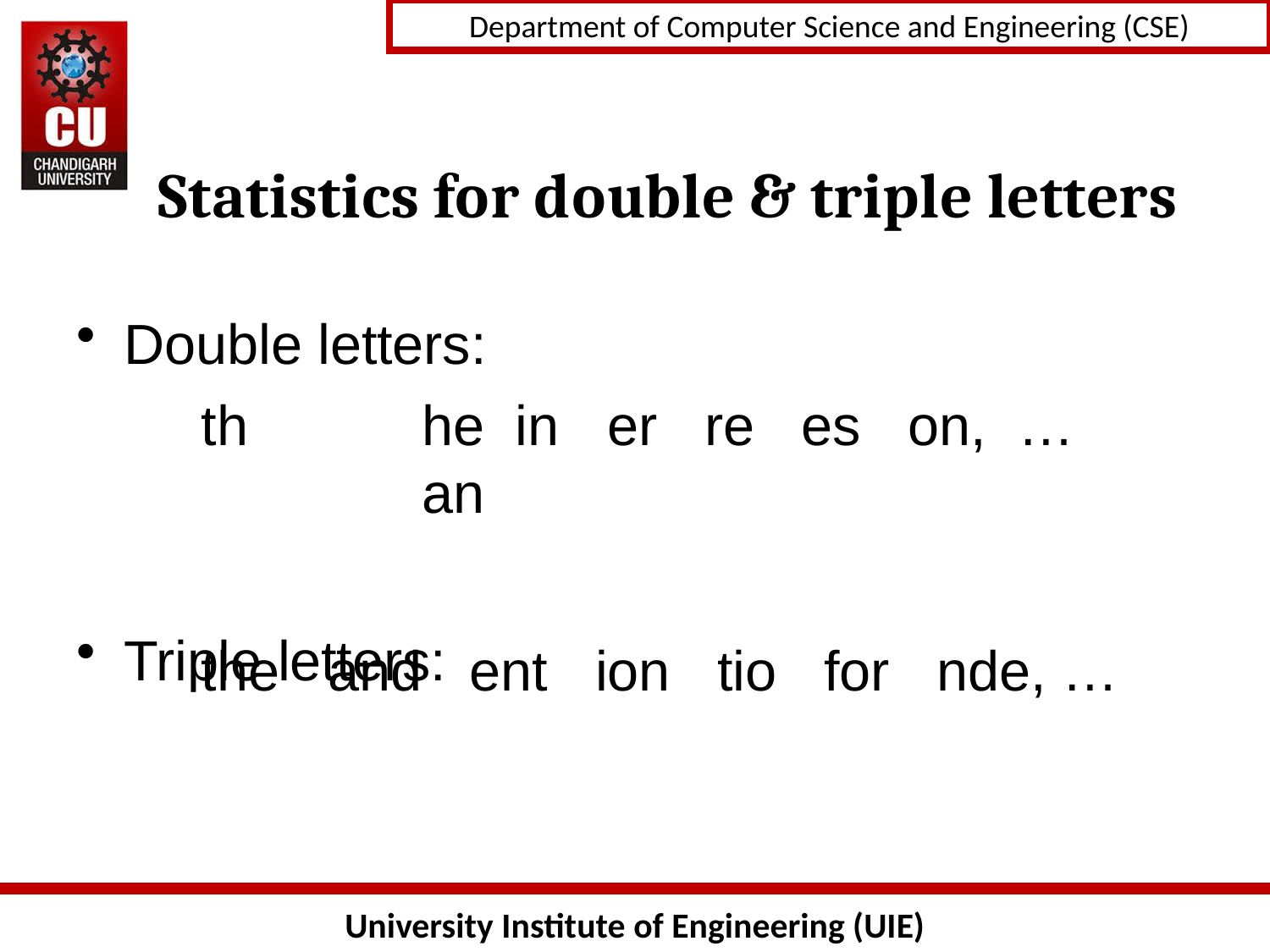

# Statistics for double & triple letters
Double letters:
th	he	an

Triple letters:
in	er	re	es	on,	…
the	and	ent	ion	tio	for	nde, …